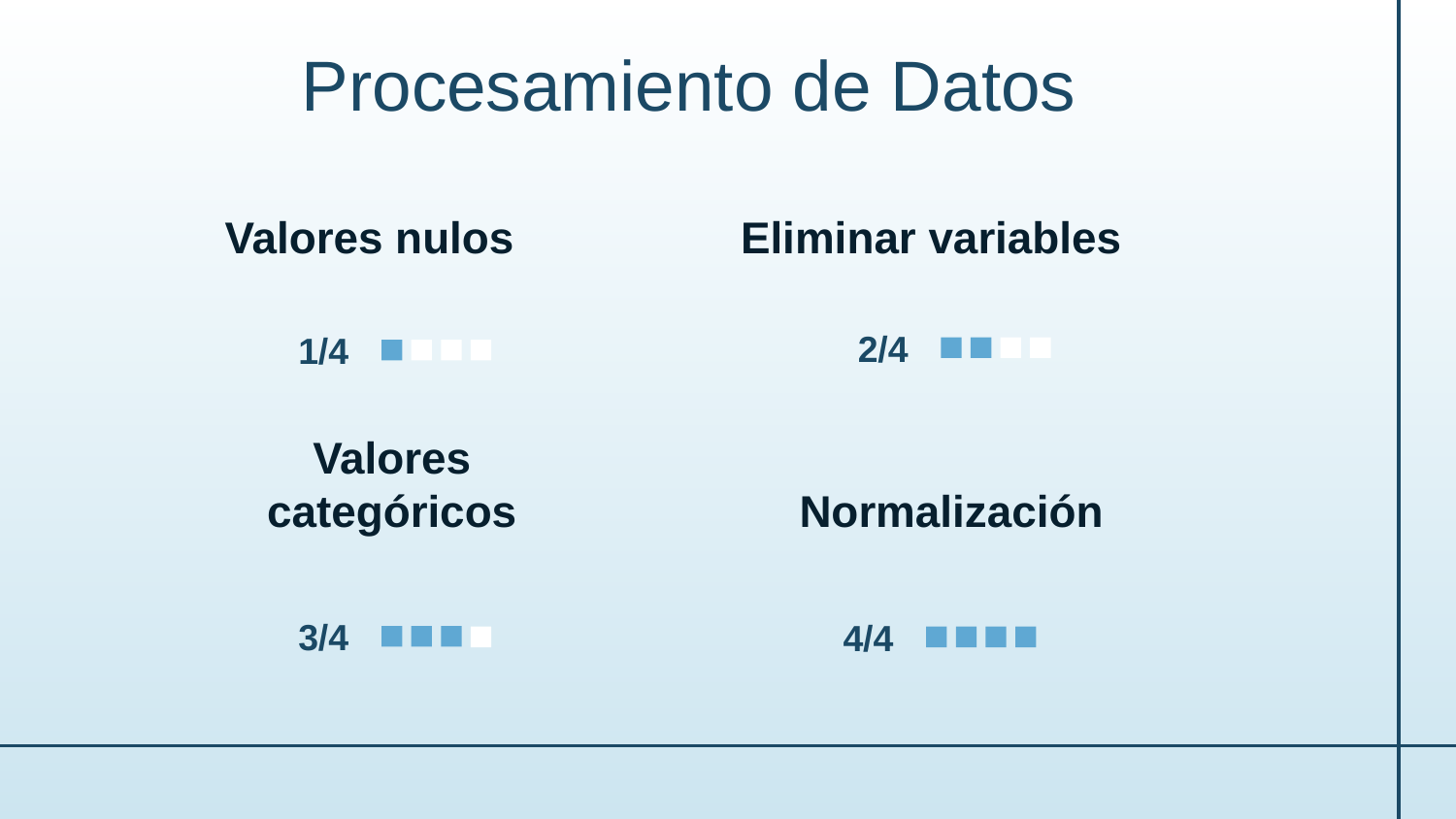

Procesamiento de Datos
Valores nulos
Eliminar variables
2/4
1/4

Valores categóricos
Normalización
3/4
4/4